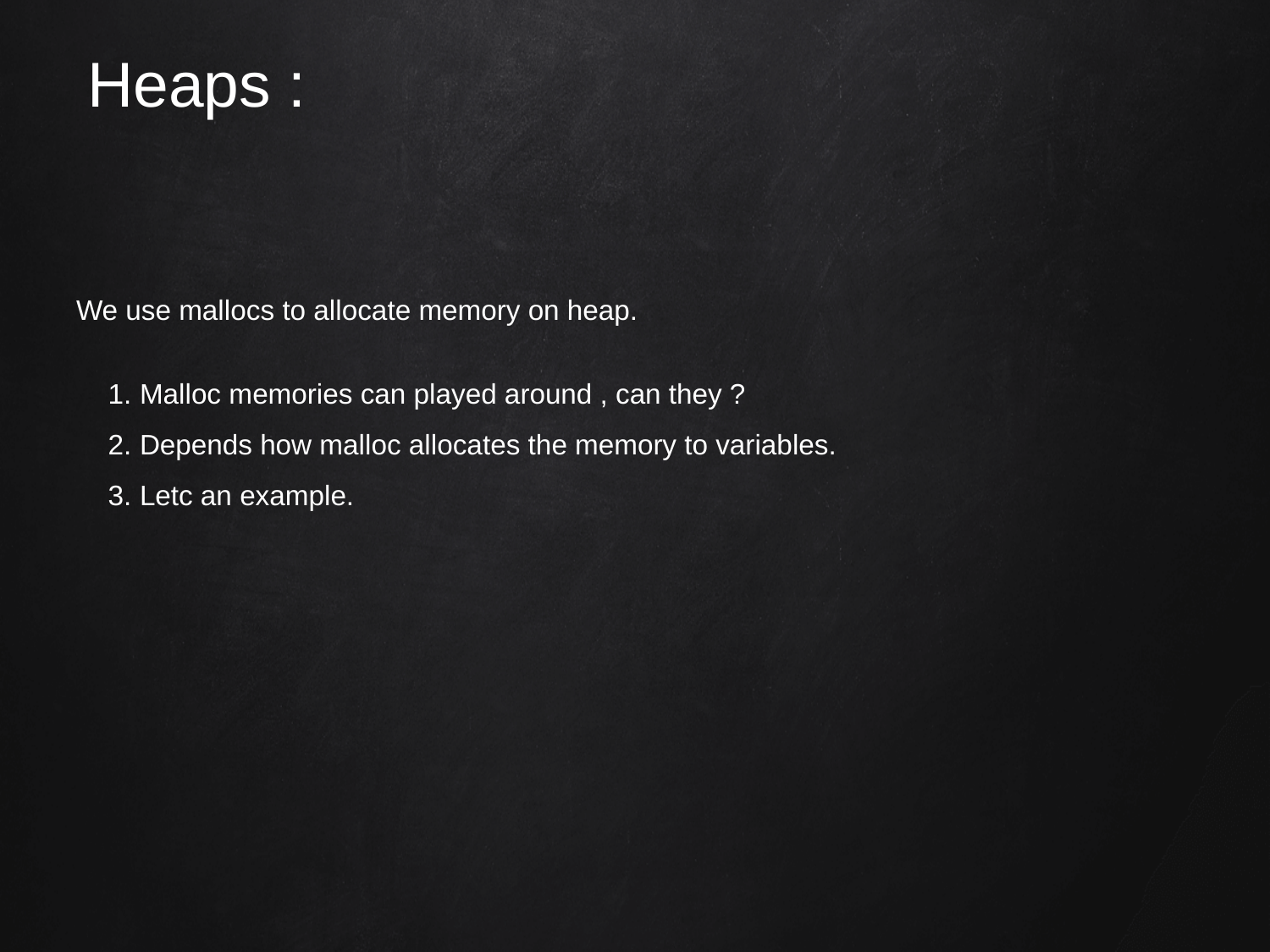

# Heaps :
We use mallocs to allocate memory on heap.

Malloc memories can played around , can they ?
Depends how malloc allocates the memory to variables.
Letc an example.